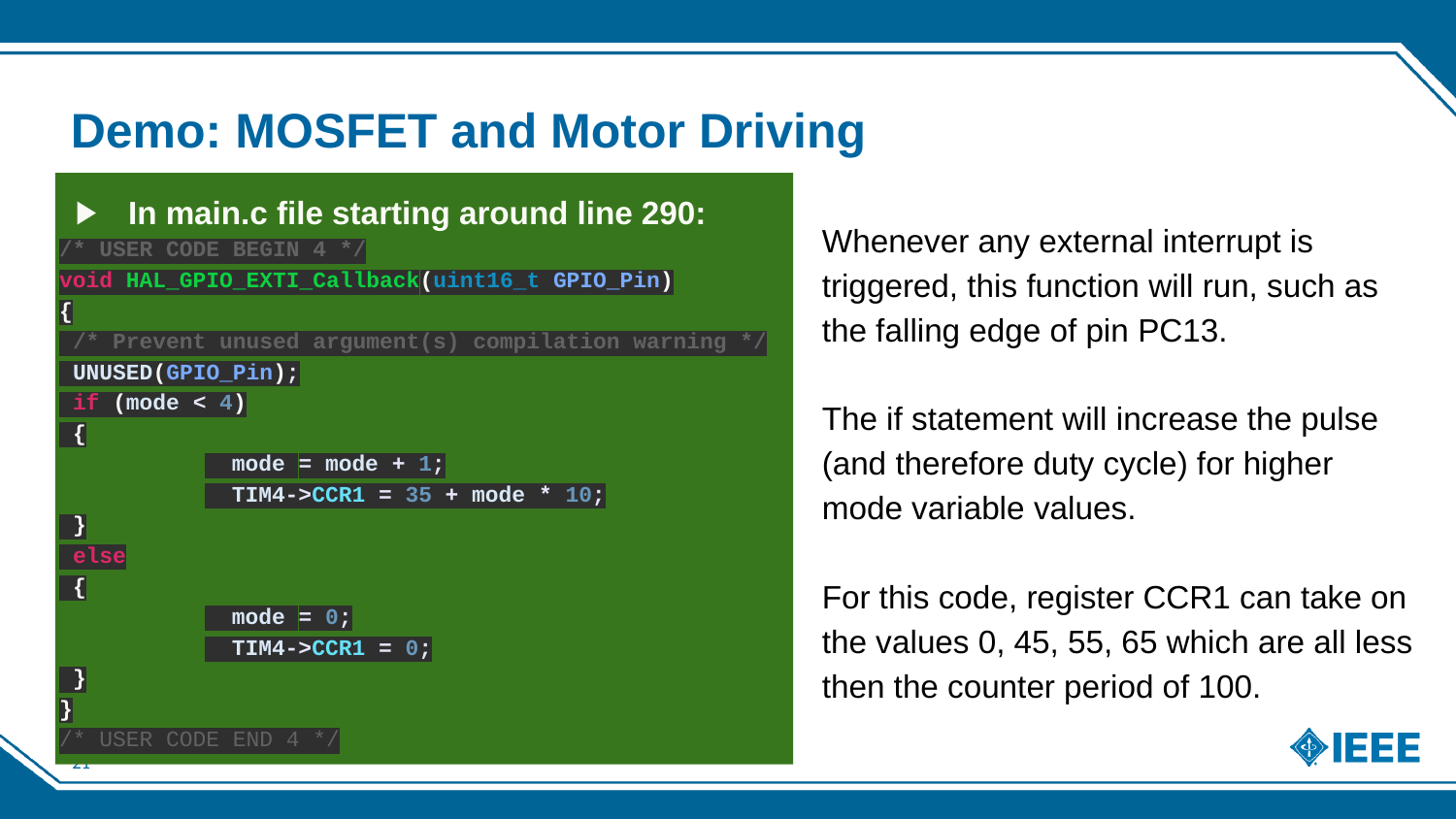

# Demo: MOSFET and Motor Driving
In main.c file starting around line 290:
/* USER CODE BEGIN 4 */
void HAL_GPIO_EXTI_Callback(uint16_t GPIO_Pin)
{
 /* Prevent unused argument(s) compilation warning */
 UNUSED(GPIO_Pin);
 if (mode < 4)
 {
	  mode = mode + 1;
	  TIM4->CCR1 = 35 + mode * 10;
 }
 else
 {
	  mode = 0;
	  TIM4->CCR1 = 0;
 }
}
/* USER CODE END 4 */

Whenever any external interrupt is triggered, this function will run, such as the falling edge of pin PC13.

The if statement will increase the pulse (and therefore duty cycle) for higher mode variable values.

For this code, register CCR1 can take on the values 0, 45, 55, 65 which are all less then the counter period of 100.